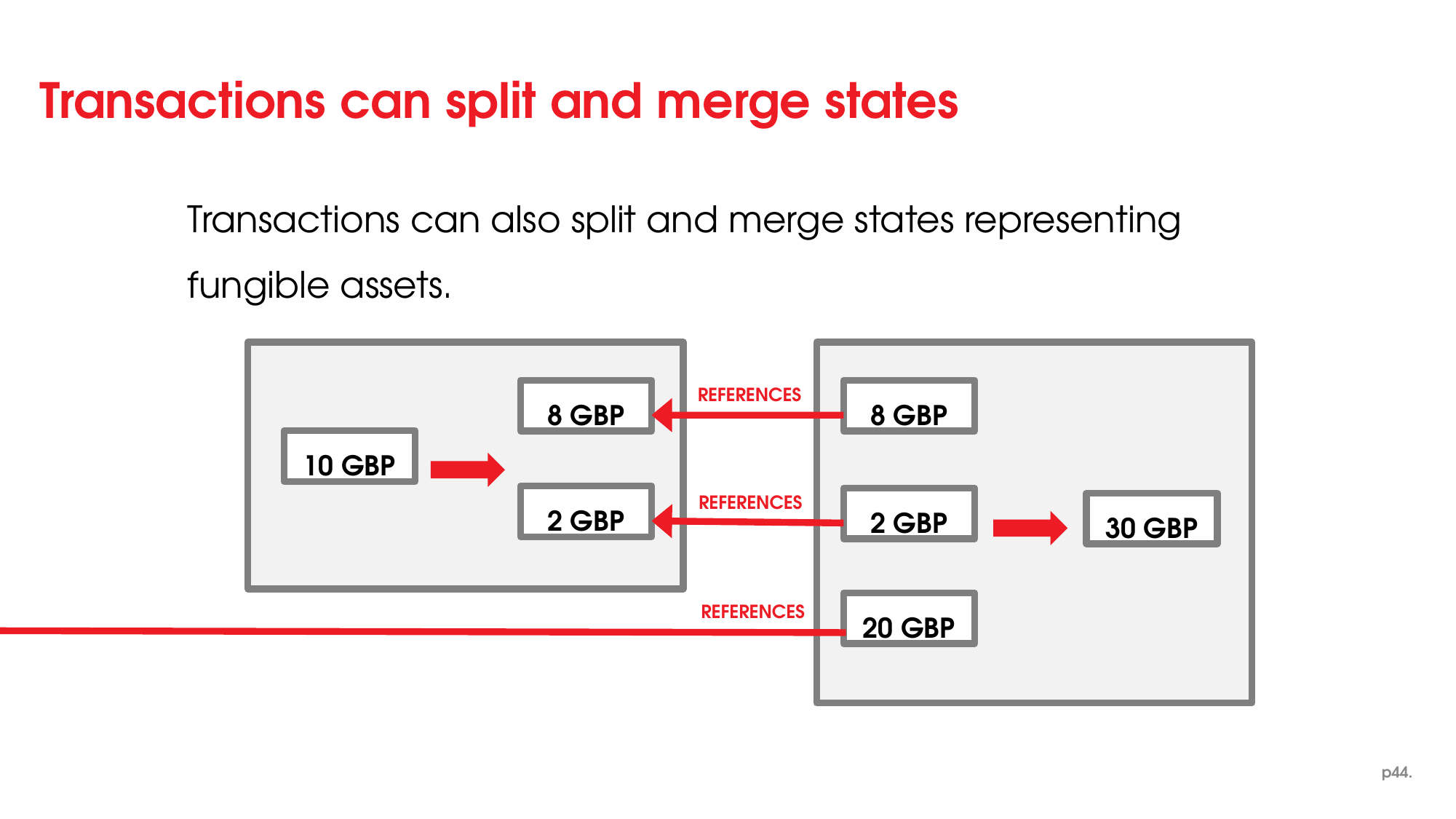

# Transactions can split and merge states
Transactions can also split and merge states representing  fungible assets.

8 GBP
8 GBP
REFERENCES

10 GBP

2 GBP
2 GBP
REFERENCES
30 GBP

20 GBP
REFERENCES

p44.